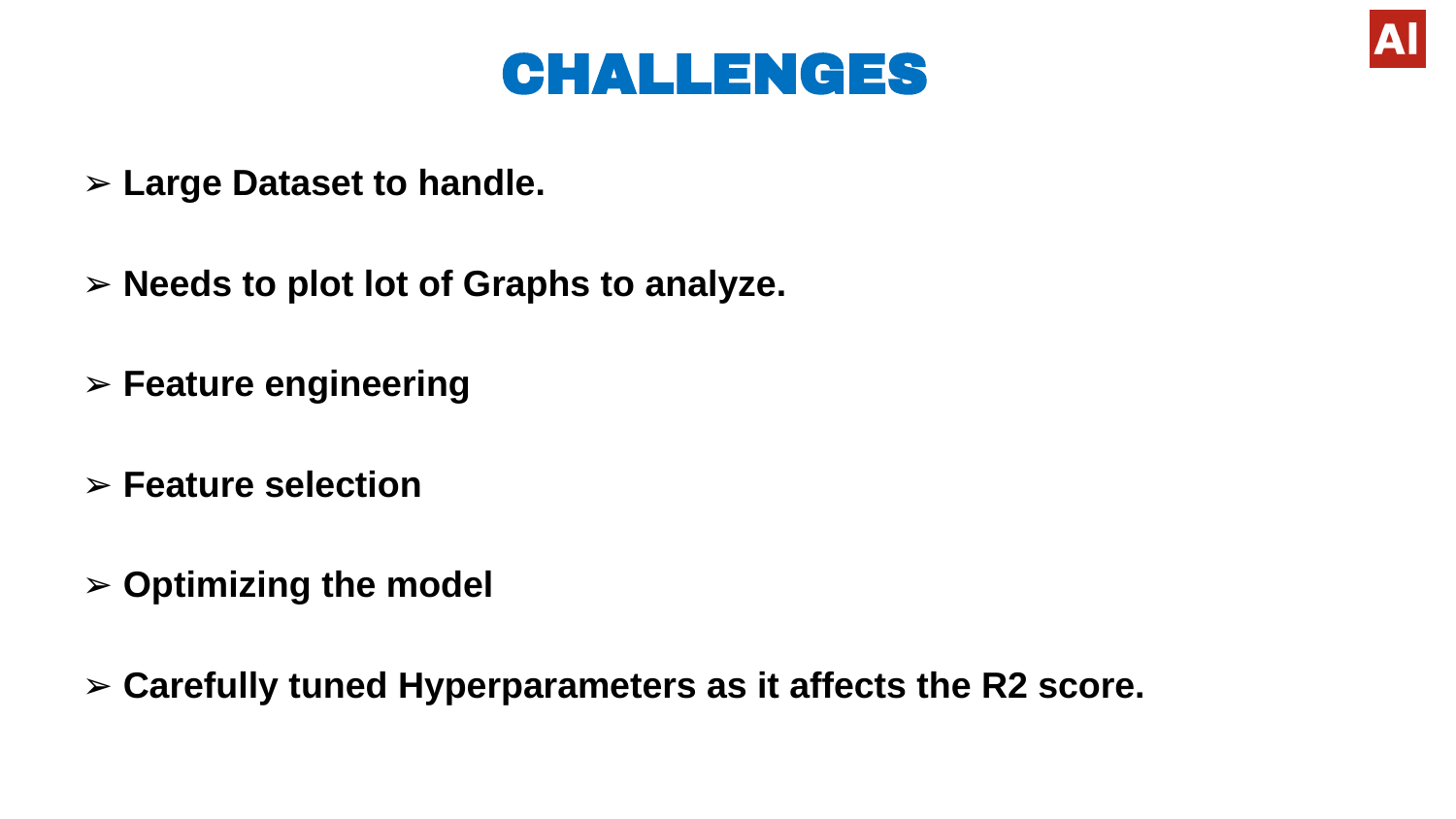

# CHALLENGES
➢ Large Dataset to handle.

➢ Needs to plot lot of Graphs to analyze.

➢ Feature engineering

➢ Feature selection

➢ Optimizing the model

➢ Carefully tuned Hyperparameters as it affects the R2 score.